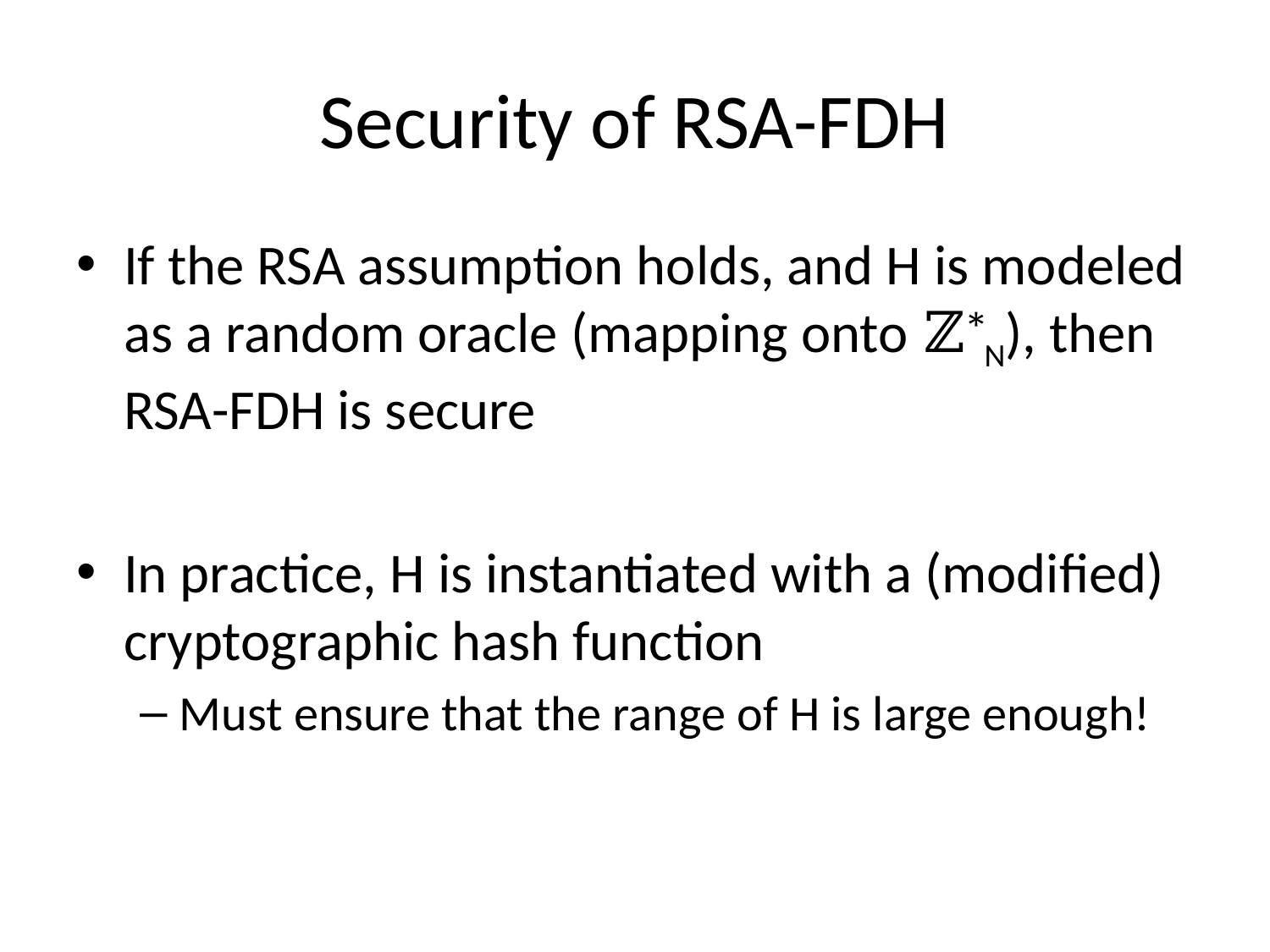

# Security of RSA-FDH
If the RSA assumption holds, and H is modeled as a random oracle (mapping onto ℤ*N), then RSA-FDH is secure

In practice, H is instantiated with a (modified) cryptographic hash function
Must ensure that the range of H is large enough!